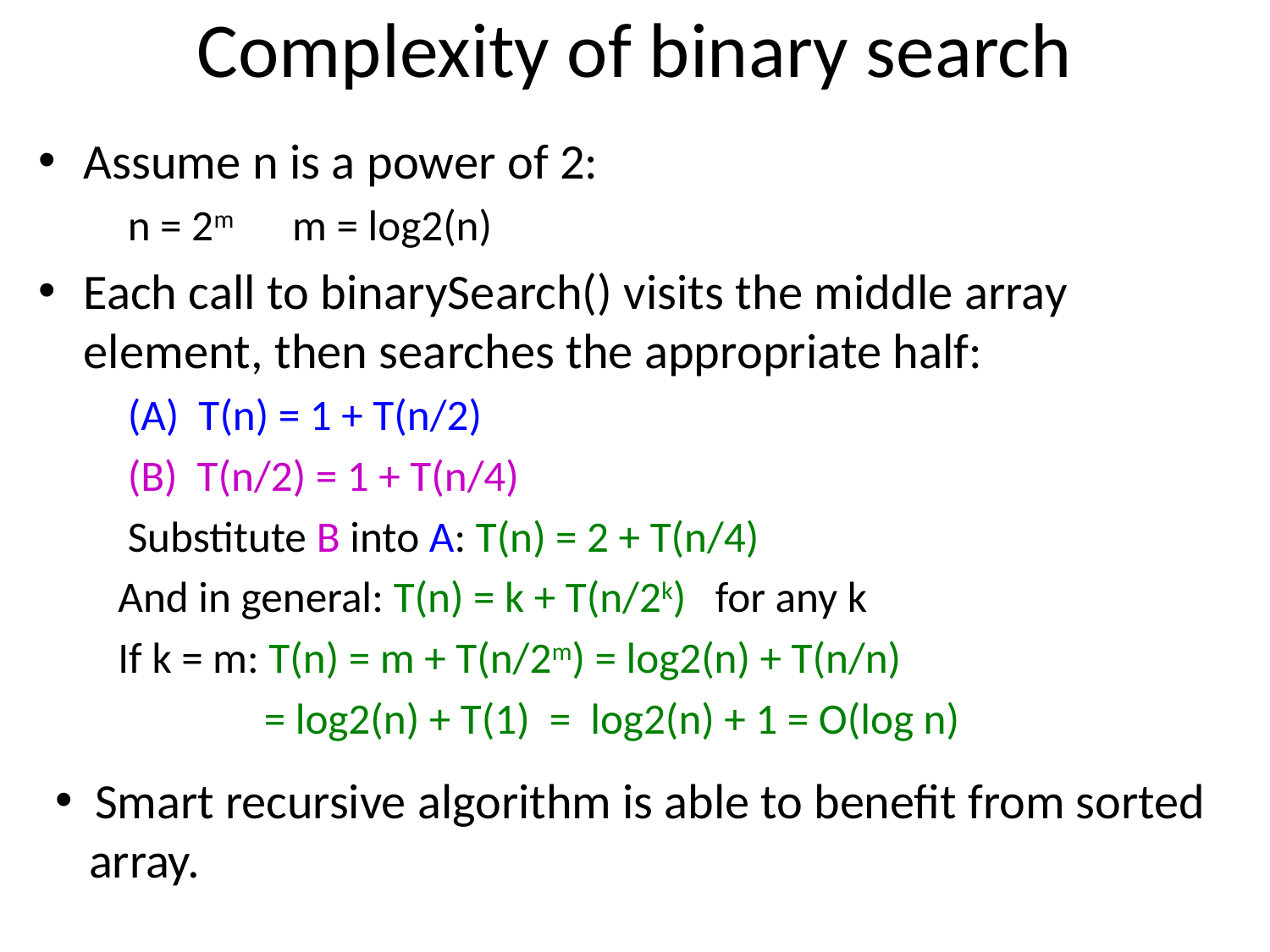

# Complexity of binary search
Assume n is a power of 2:
   n = 2m      m = log2(n)
Each call to binarySearch() visits the middle array element, then searches the appropriate half:
   (A)  T(n) = 1 + T(n/2)
   (B)  T(n/2) = 1 + T(n/4)
   Substitute B into A: T(n) = 2 + T(n/4)
  And in general: T(n) = k + T(n/2k)   for any k
  If k = m: T(n) = m + T(n/2m) = log2(n) + T(n/n)
                 = log2(n) + T(1)  =  log2(n) + 1 = O(log n)

Smart recursive algorithm is able to benefit from sorted
   array.